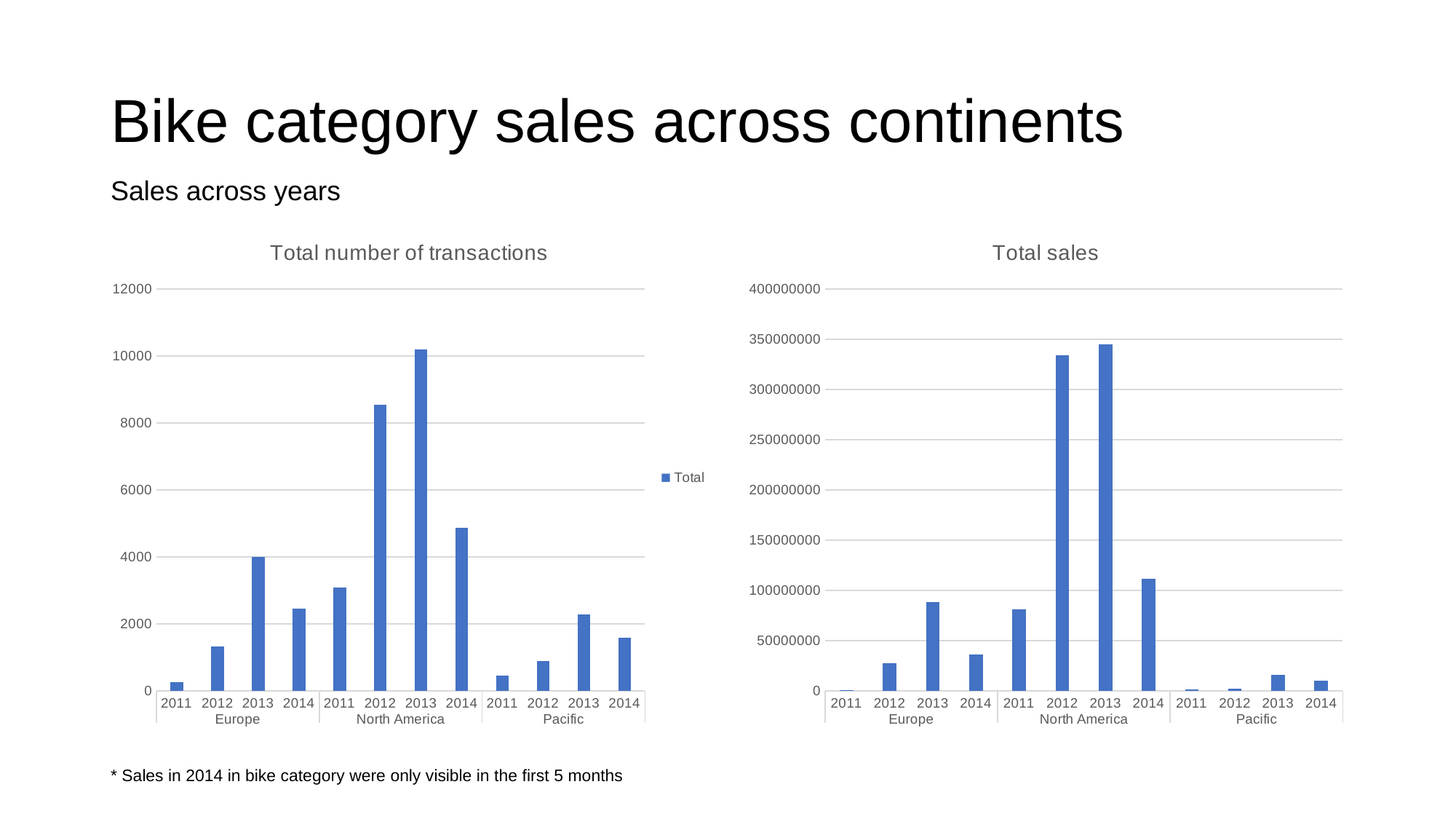

# Bike category sales across continents
Sales across years

### Chart: Total number of transactions

| Category | Total |
|---|---|
| 2011 | 268.0 |
| 2012 | 1326.0 |
| 2013 | 4002.0 |
| 2014 | 2462.0 |
| 2011 | 3095.0 |
| 2012 | 8558.0 |
| 2013 | 10197.0 |
| 2014 | 4882.0 |
| 2011 | 463.0 |
| 2012 | 892.0 |
| 2013 | 2286.0 |
| 2014 | 1600.0 |

### Chart: Total sales

| Category | Total |
|---|---|
| 2011 | 823566.9208000001 |
| 2012 | 27801526.360999998 |
| 2013 | 88200200.11400001 |
| 2014 | 36233590.4472 |
| 2011 | 81477549.737 |
| 2012 | 334405963.9773 |
| 2013 | 345224265.6075001 |
| 2014 | 111701915.7842 |
| 2011 | 1532156.3052 |
| 2012 | 2124783.1831 |
| 2013 | 15949214.492700001 |
| 2014 | 10173266.7752 |
* Sales in 2014 in bike category were only visible in the first 5 months